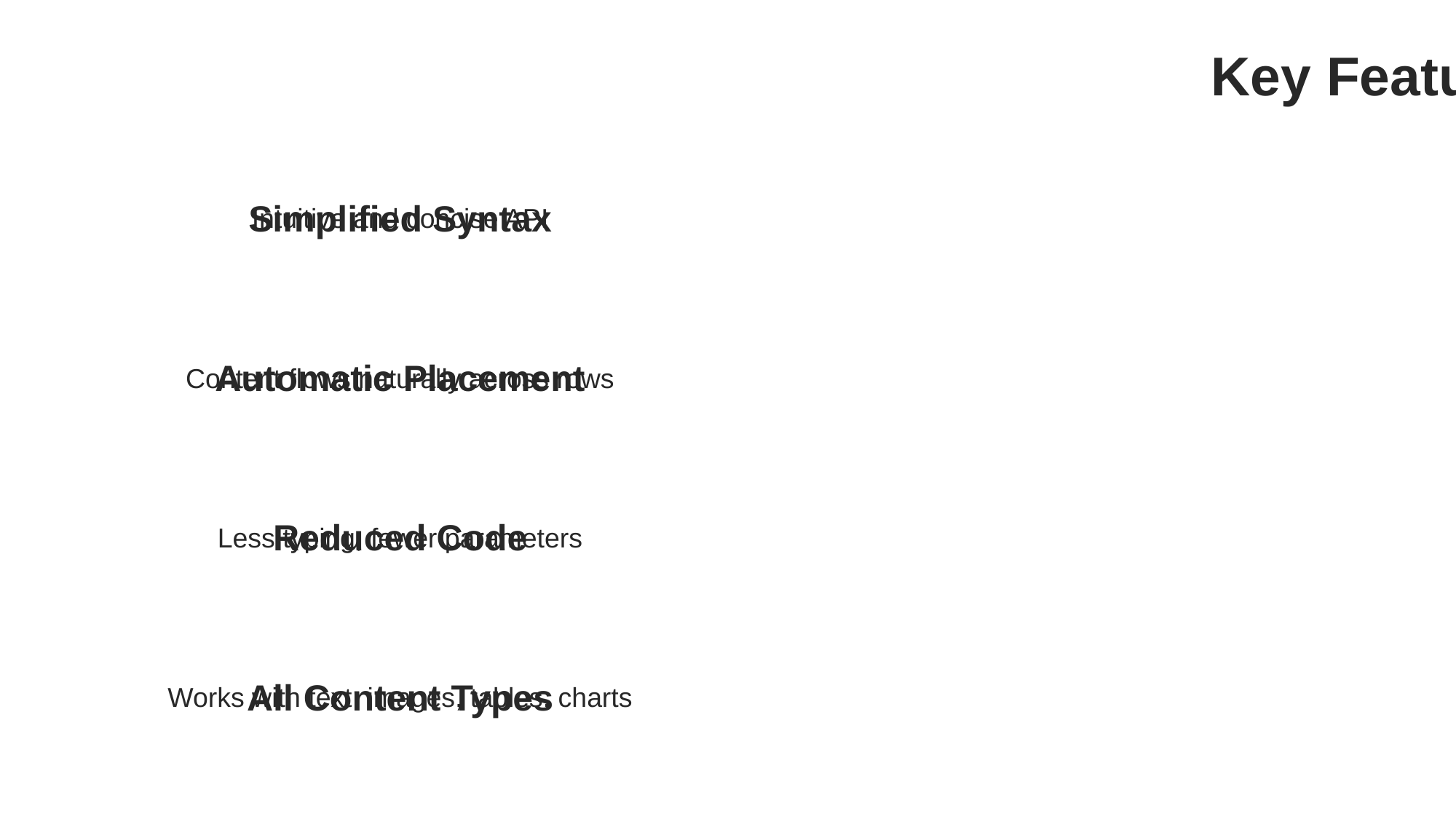

Key Features
Simplified Syntax
Intuitive and concise API
Automatic Placement
Content flows naturally across rows
Reduced Code
Less typing, fewer parameters
All Content Types
Works with text, images, tables, charts